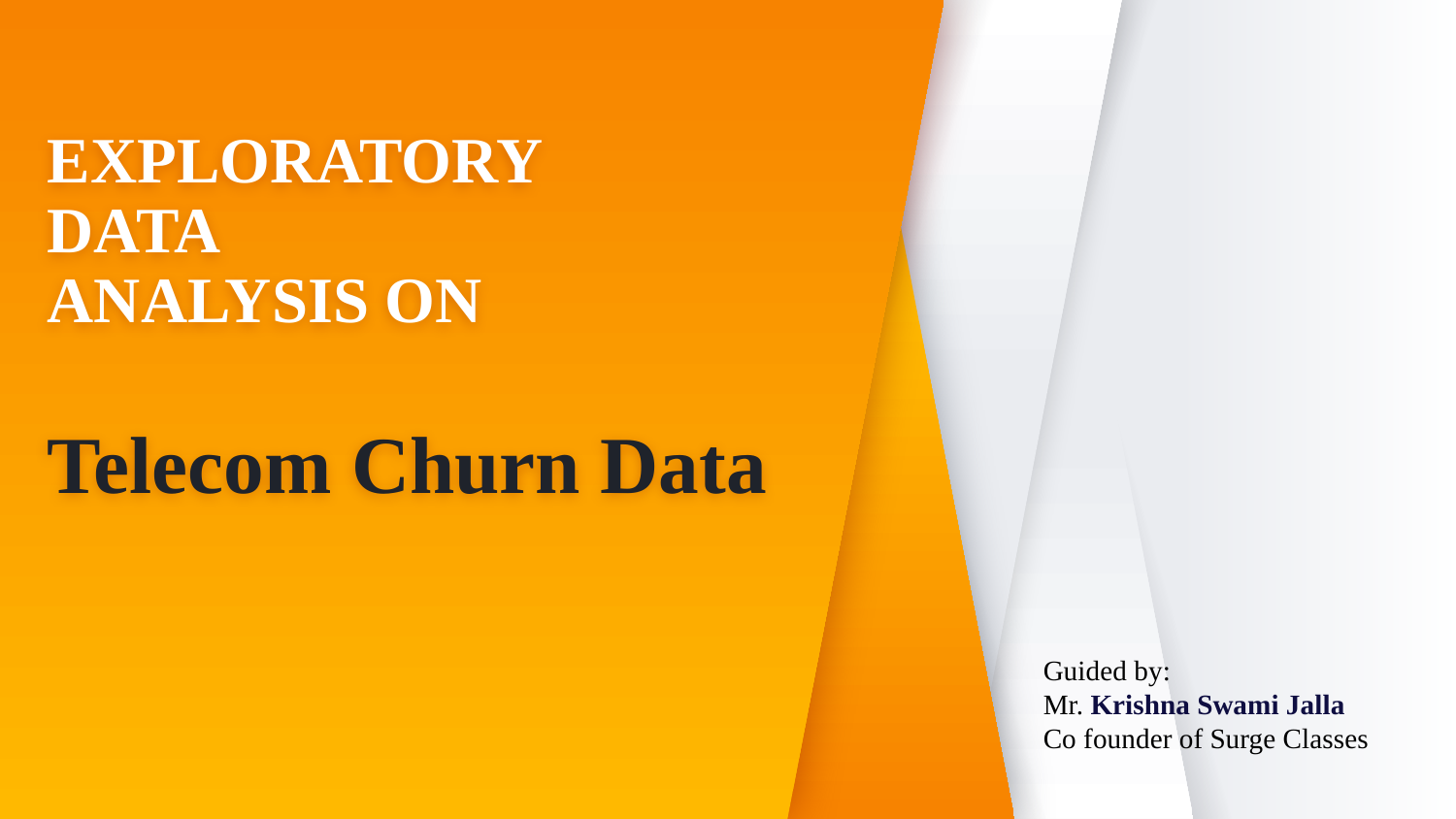

# EXPLORATORY DATA ANALYSIS ON
Telecom Churn Data
Guided by:
Mr. Krishna Swami Jalla
Co founder of Surge Classes